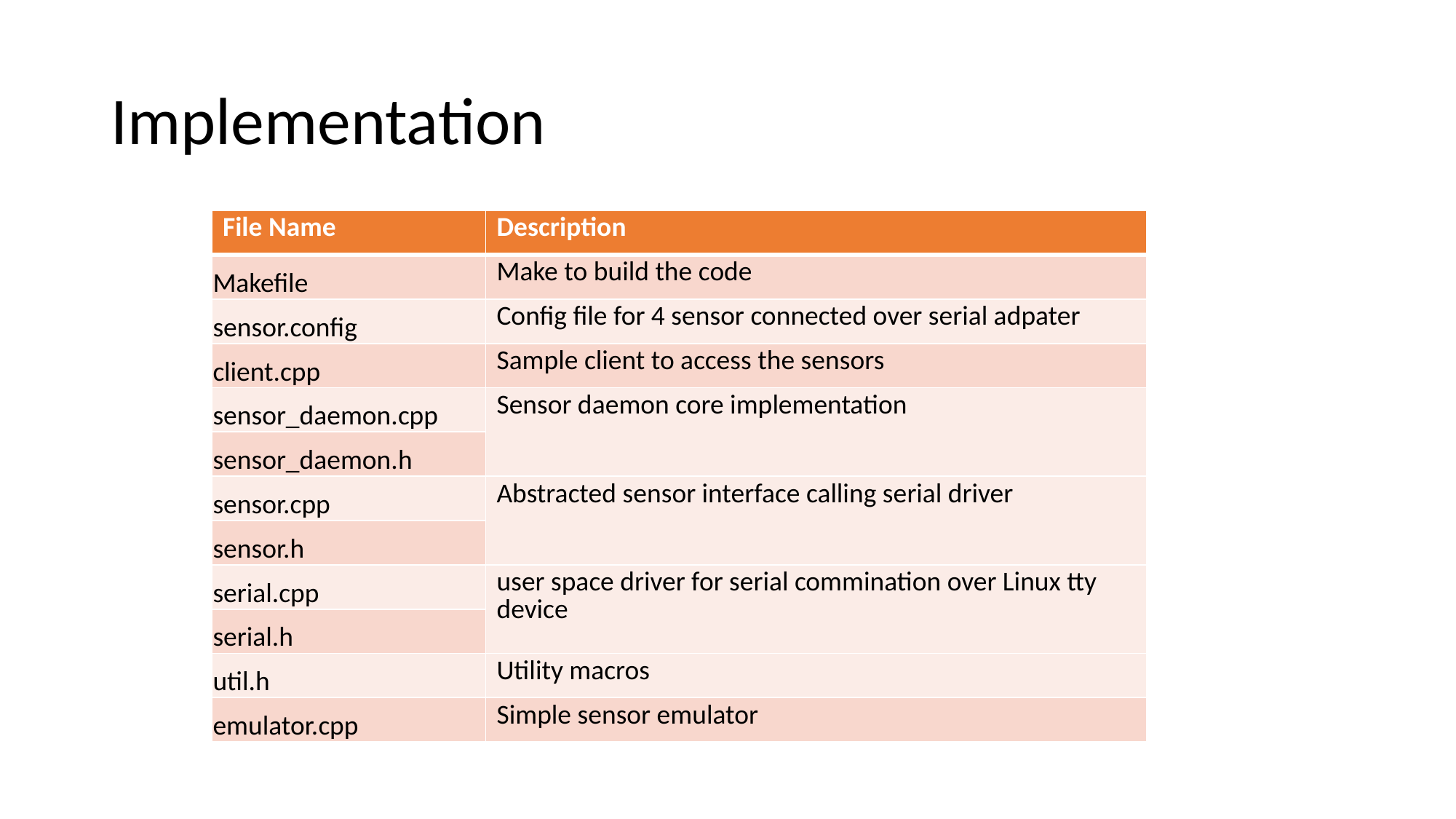

# Implementation
| File Name | Description |
| --- | --- |
| Makefile | Make to build the code |
| sensor.config | Config file for 4 sensor connected over serial adpater |
| client.cpp | Sample client to access the sensors |
| sensor\_daemon.cpp | Sensor daemon core implementation |
| sensor\_daemon.h |  |
| sensor.cpp | Abstracted sensor interface calling serial driver |
| sensor.h |  |
| serial.cpp | user space driver for serial commination over Linux tty device |
| serial.h |  |
| util.h | Utility macros |
| emulator.cpp | Simple sensor emulator |